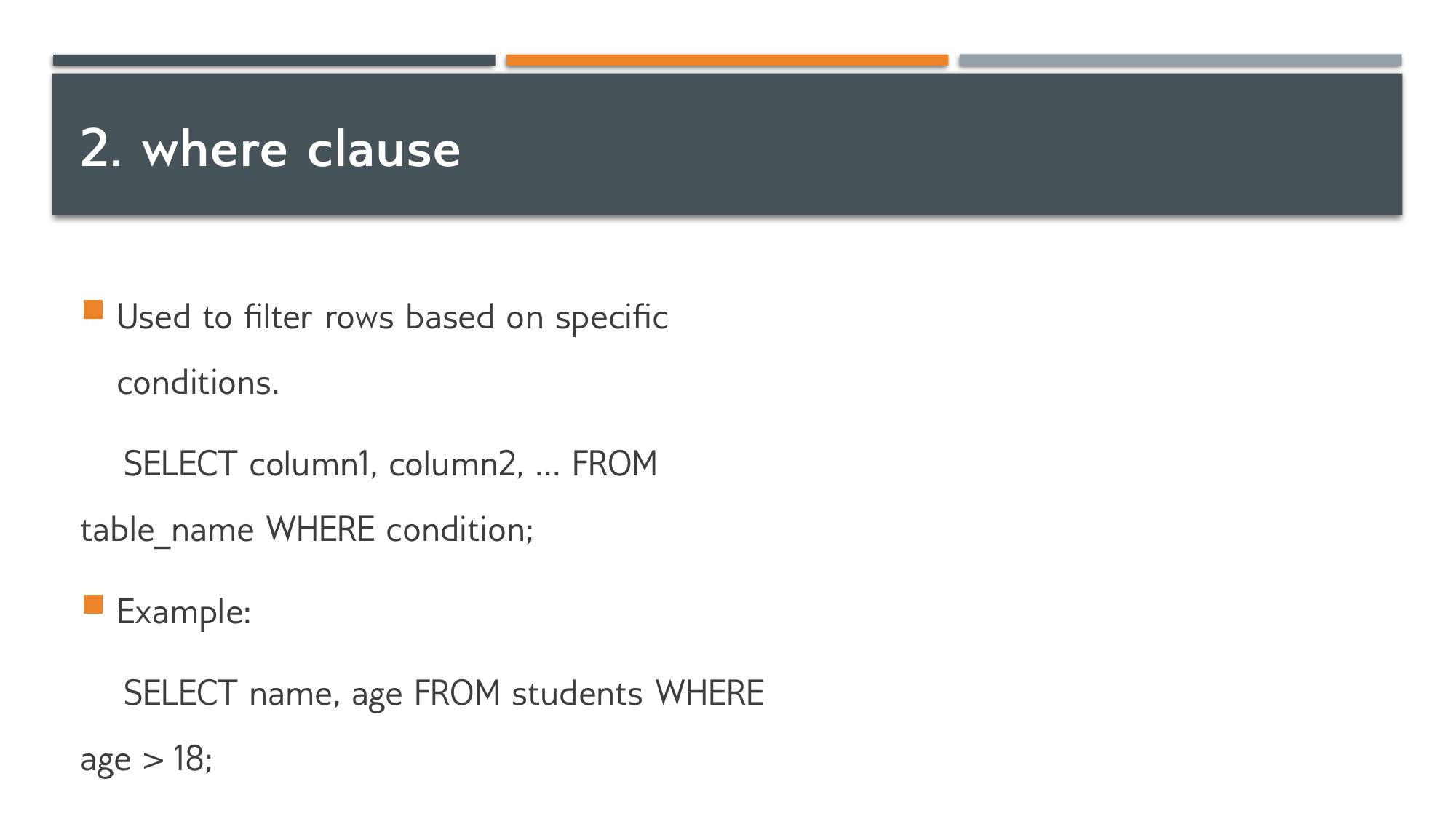

# 2. where clause
Used to filter rows based on specific conditions.
    SELECT column1, column2, ... FROM table_name WHERE condition;
Example:
    SELECT name, age FROM students WHERE age > 18;